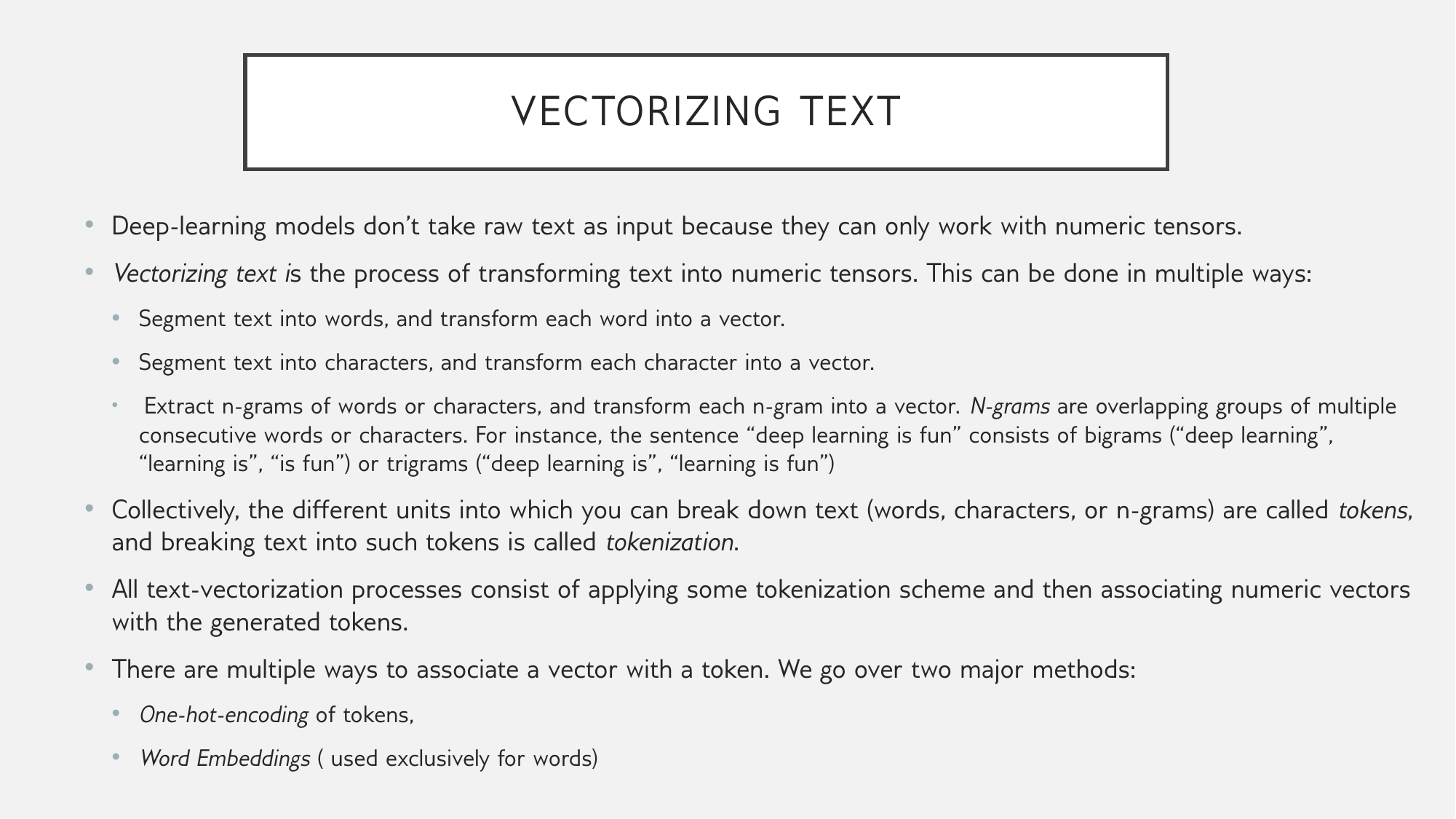

# Vectorizing text
Deep-learning models don’t take raw text as input because they can only work with numeric tensors.
Vectorizing text is the process of transforming text into numeric tensors. This can be done in multiple ways:
Segment text into words, and transform each word into a vector.
Segment text into characters, and transform each character into a vector.
 Extract n-grams of words or characters, and transform each n-gram into a vector. N-grams are overlapping groups of multiple consecutive words or characters. For instance, the sentence “deep learning is fun” consists of bigrams (“deep learning”, “learning is”, “is fun”) or trigrams (“deep learning is”, “learning is fun”)
Collectively, the different units into which you can break down text (words, characters, or n-grams) are called tokens, and breaking text into such tokens is called tokenization.
All text-vectorization processes consist of applying some tokenization scheme and then associating numeric vectors with the generated tokens.
There are multiple ways to associate a vector with a token. We go over two major methods:
One-hot-encoding of tokens,
Word Embeddings ( used exclusively for words)